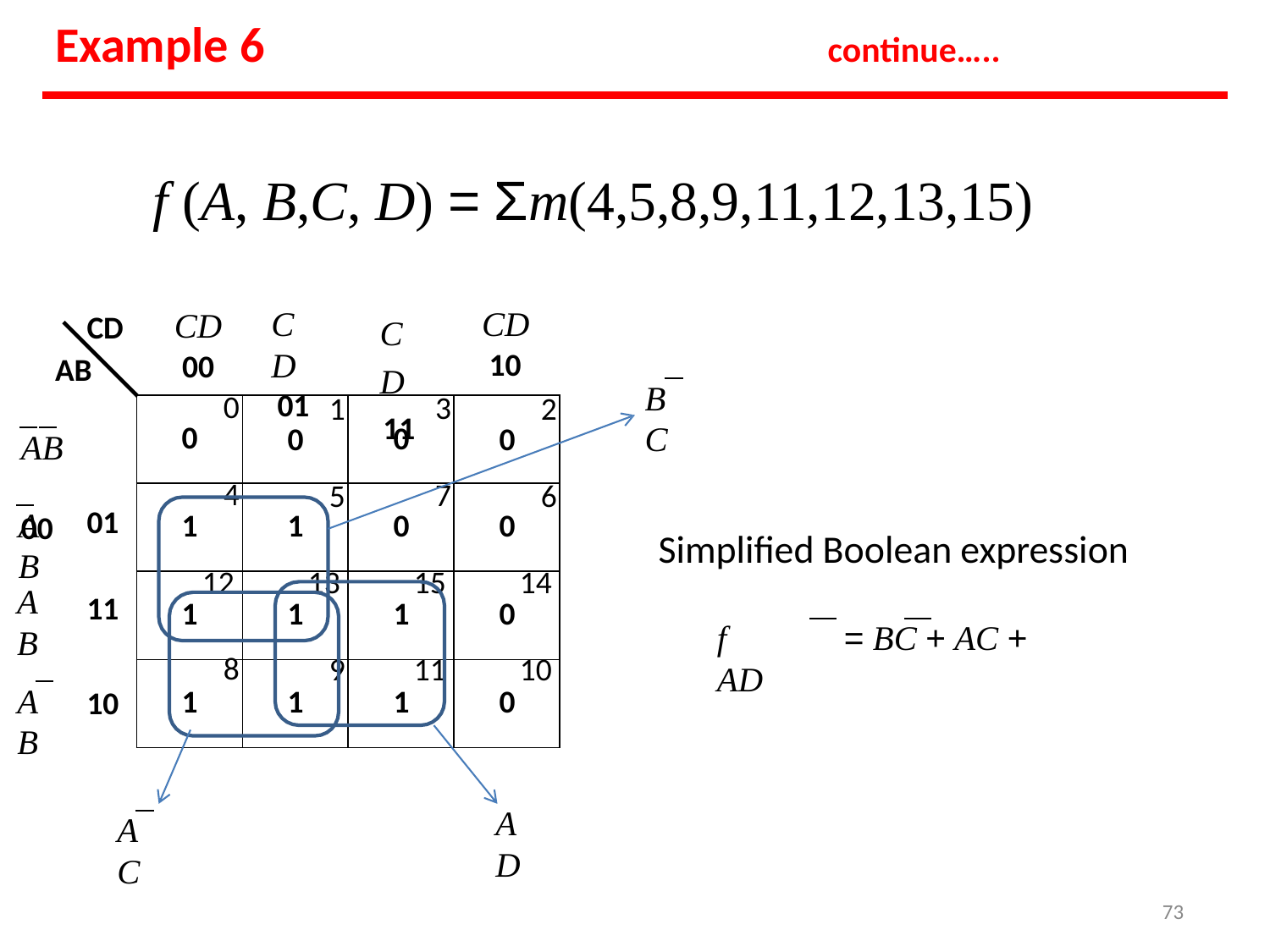

# Example 6
continue…..

f (A, B,C, D) = Σm(4,5,8,9,11,12,13,15)
CD
01
CD
10
CD
AB
CD
00
CD
11

BC

| 0 0 | 1 0 | 3 0 | 2 0 |
| --- | --- | --- | --- |
| 4 1 | 5 1 | 7 0 | 6 0 |
| 12 1 | 13 1 | 15 1 | 14 0 |
| 8 1 | 9 1 | 11 1 | 10 0 |

AB	00

01
AB

Simplified Boolean expression
AB
11
f	= BC + AC + AD

AB
10

AD
AC

73